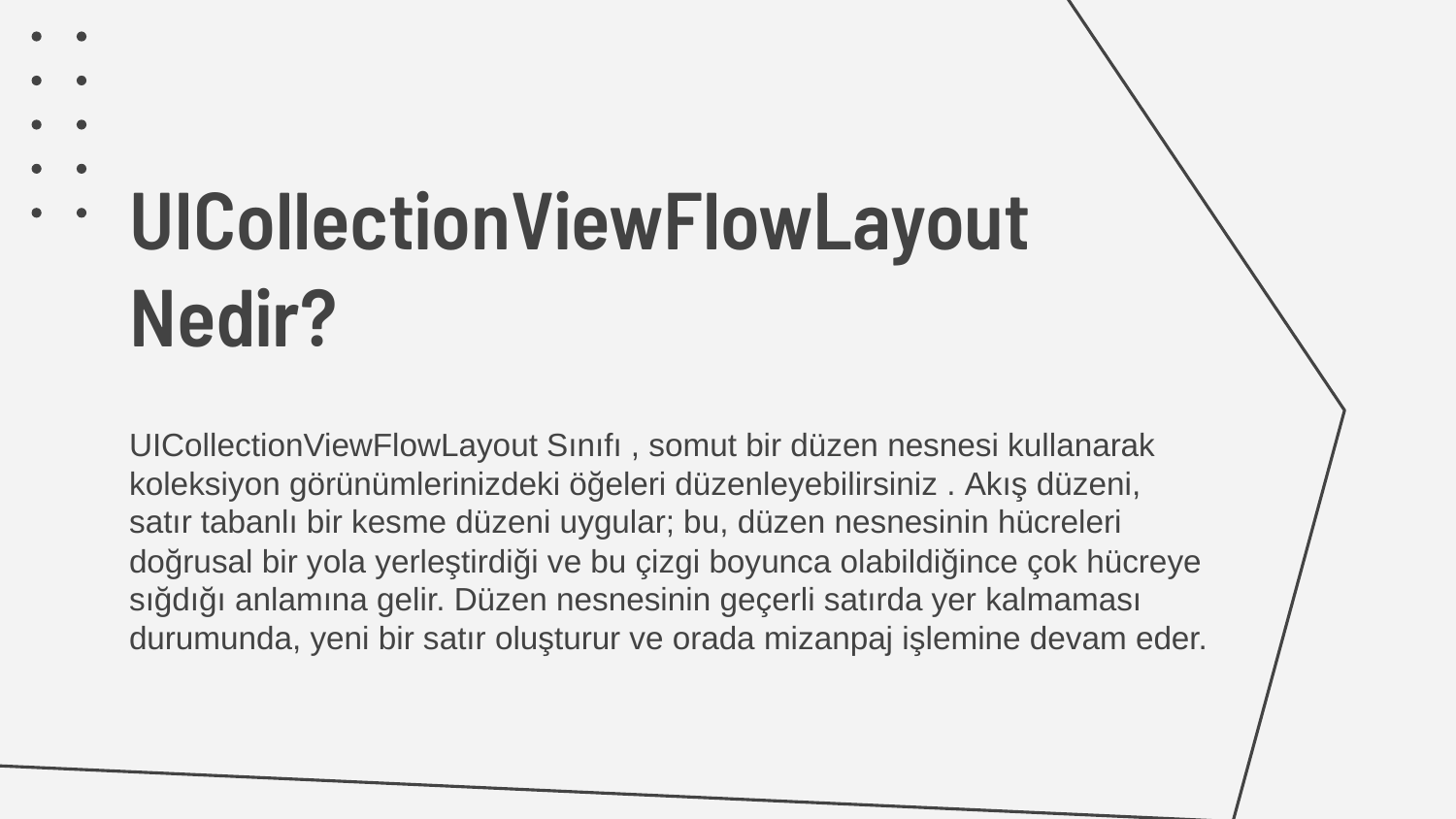

# UICollectionViewFlowLayout  Nedir?
UICollectionViewFlowLayout Sınıfı , somut bir düzen nesnesi kullanarak koleksiyon görünümlerinizdeki öğeleri düzenleyebilirsiniz . Akış düzeni, satır tabanlı bir kesme düzeni uygular; bu, düzen nesnesinin hücreleri doğrusal bir yola yerleştirdiği ve bu çizgi boyunca olabildiğince çok hücreye sığdığı anlamına gelir. Düzen nesnesinin geçerli satırda yer kalmaması durumunda, yeni bir satır oluşturur ve orada mizanpaj işlemine devam eder.